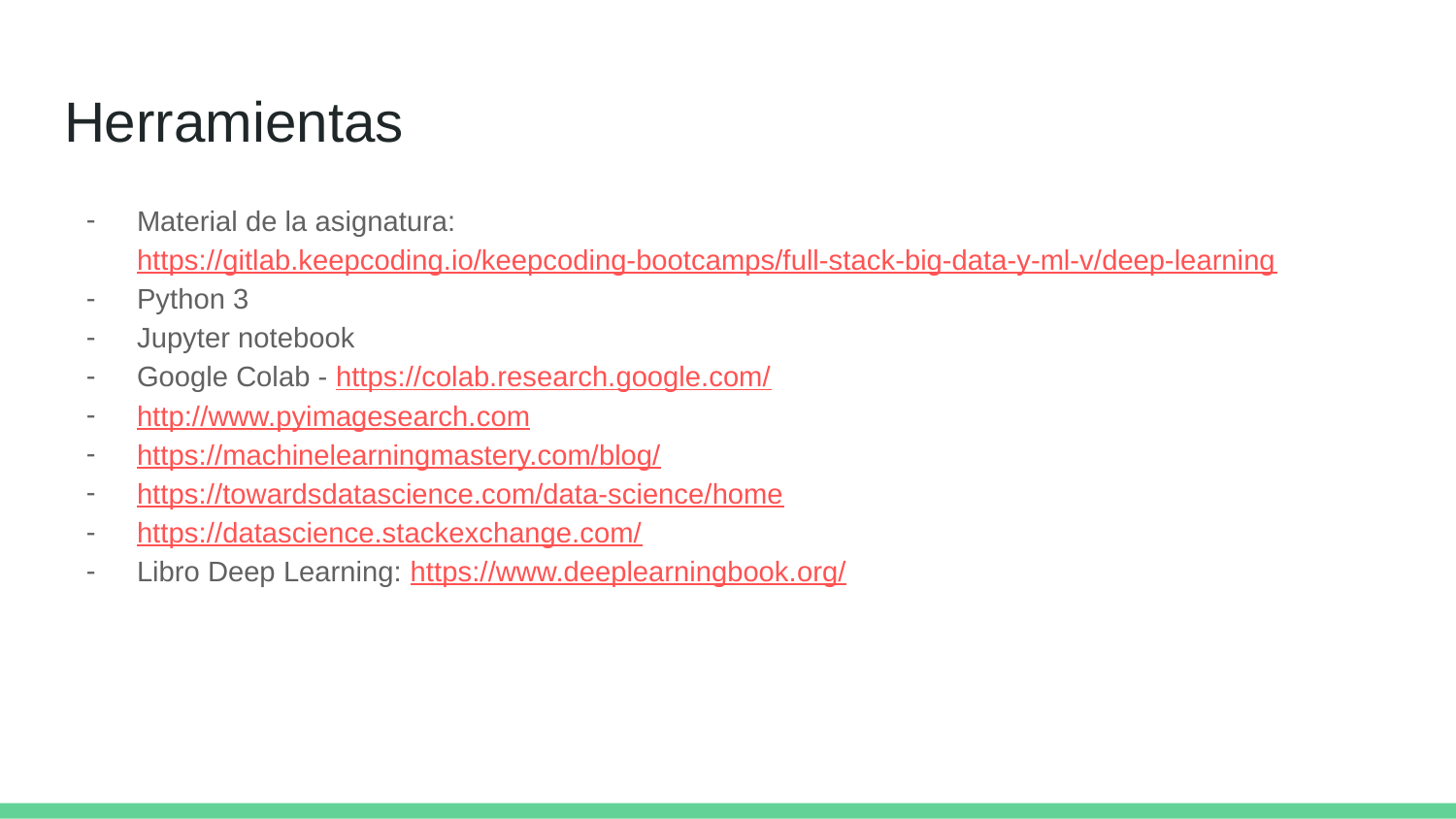

# Herramientas
Material de la asignatura: https://gitlab.keepcoding.io/keepcoding-bootcamps/full-stack-big-data-y-ml-v/deep-learning
Python 3
Jupyter notebook
Google Colab - https://colab.research.google.com/
http://www.pyimagesearch.com
https://machinelearningmastery.com/blog/
https://towardsdatascience.com/data-science/home
https://datascience.stackexchange.com/
Libro Deep Learning: https://www.deeplearningbook.org/